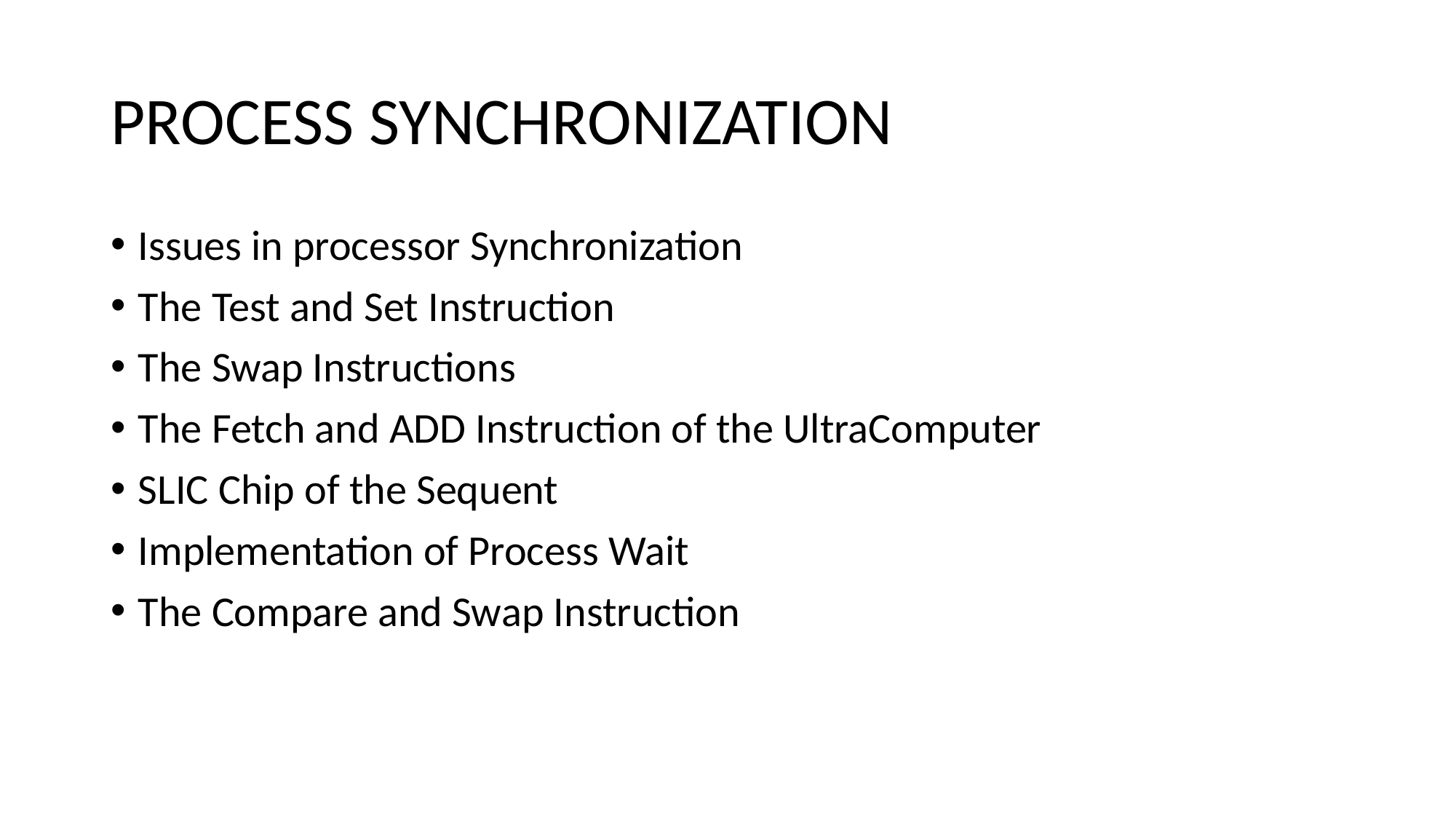

# PROCESS SYNCHRONIZATION
Issues in processor Synchronization
The Test and Set Instruction
The Swap Instructions
The Fetch and ADD Instruction of the UltraComputer
SLIC Chip of the Sequent
Implementation of Process Wait
The Compare and Swap Instruction